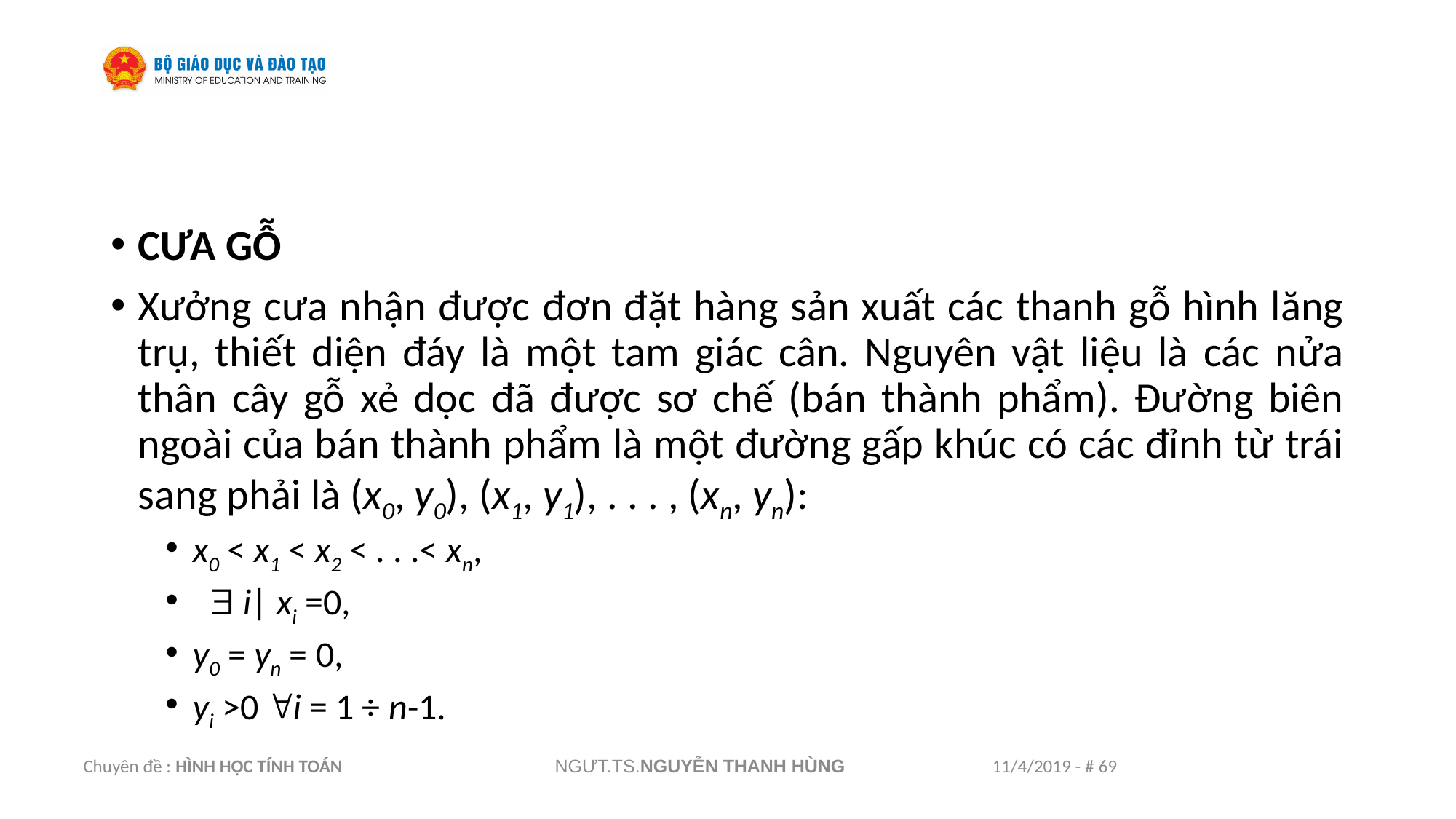

#
CƯA GỖ
Xưởng cưa nhận được đơn đặt hàng sản xuất các thanh gỗ hình lăng trụ, thiết diện đáy là một tam giác cân. Nguyên vật liệu là các nửa thân cây gỗ xẻ dọc đã được sơ chế (bán thành phẩm). Đường biên ngoài của bán thành phẩm là một đường gấp khúc có các đỉnh từ trái sang phải là (x0, y0), (x1, y1), . . . , (xn, yn):
x0 < x1 < x2 < . . .< xn,
 ∃ i| xi =0,
y0 = yn = 0,
yi >0 ∀i = 1 ÷ n-1.